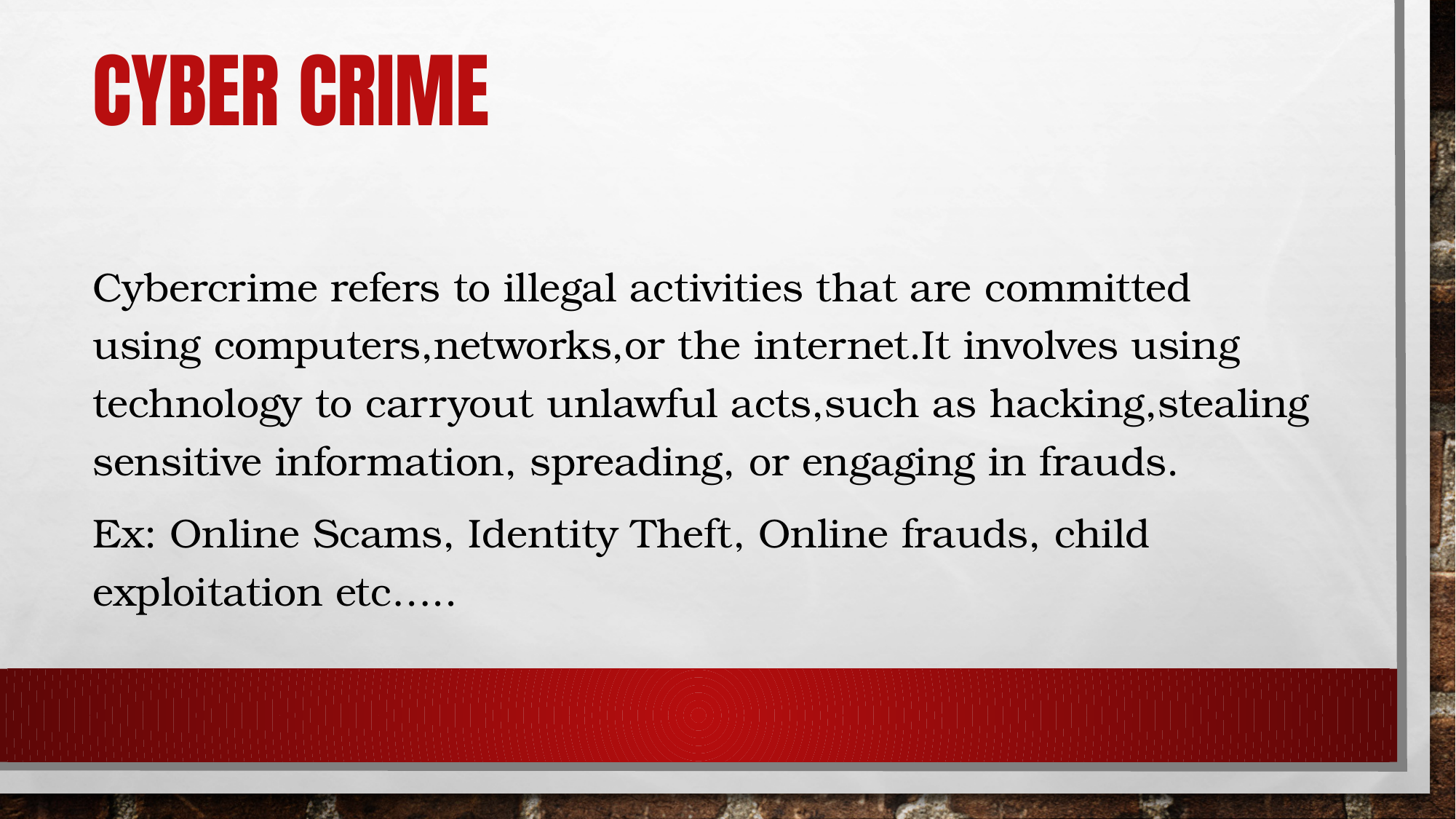

# CYBER CRIME
Cybercrime refers to illegal activities that are committed using computers,networks,or the internet.It involves using technology to carryout unlawful acts,such as hacking,stealing sensitive information, spreading, or engaging in frauds.
Ex: Online Scams, Identity Theft, Online frauds, child exploitation etc…..